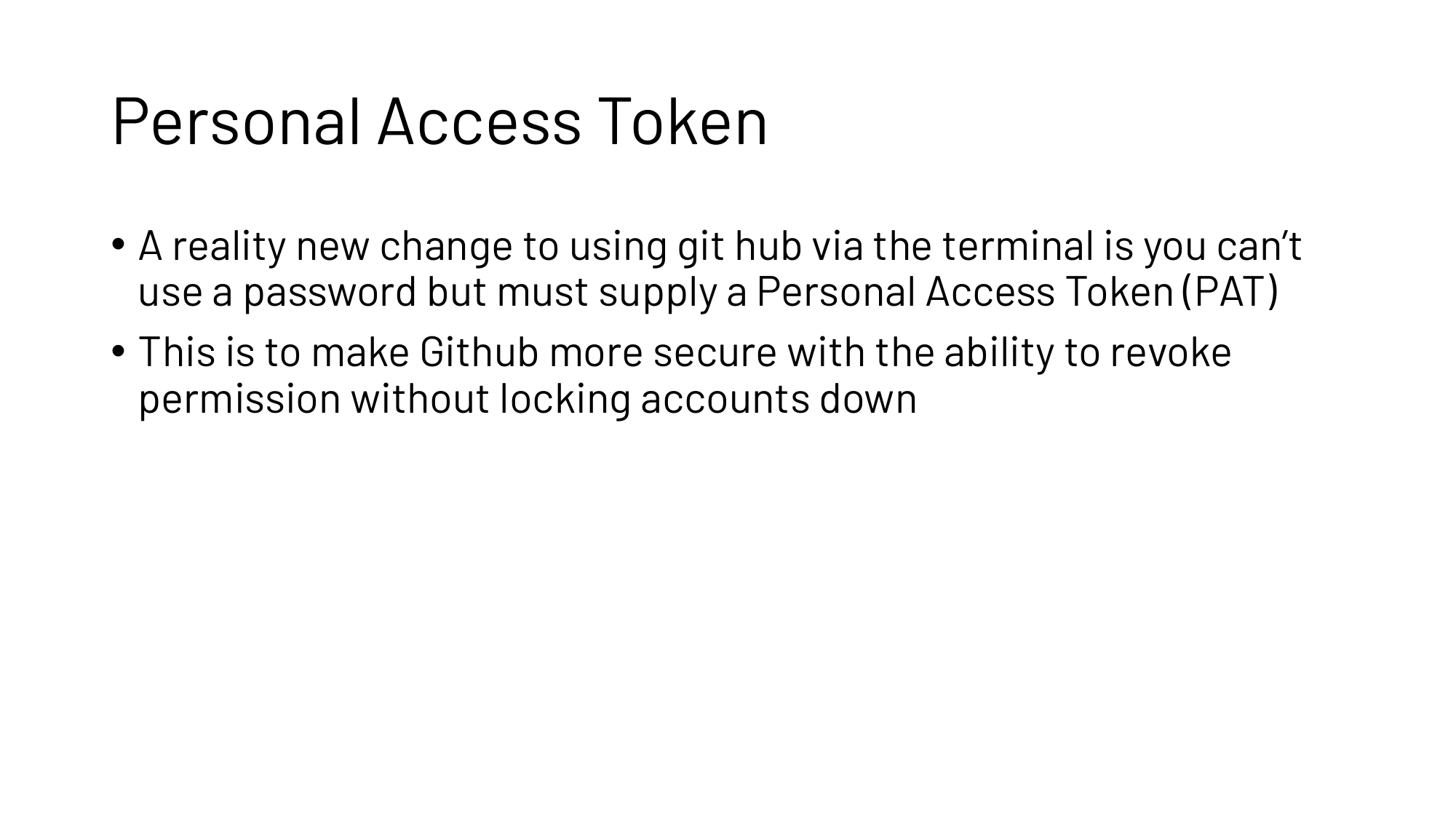

# Personal Access Token
A reality new change to using git hub via the terminal is you can’t use a password but must supply a Personal Access Token (PAT)
This is to make Github more secure with the ability to revoke  permission without locking accounts down